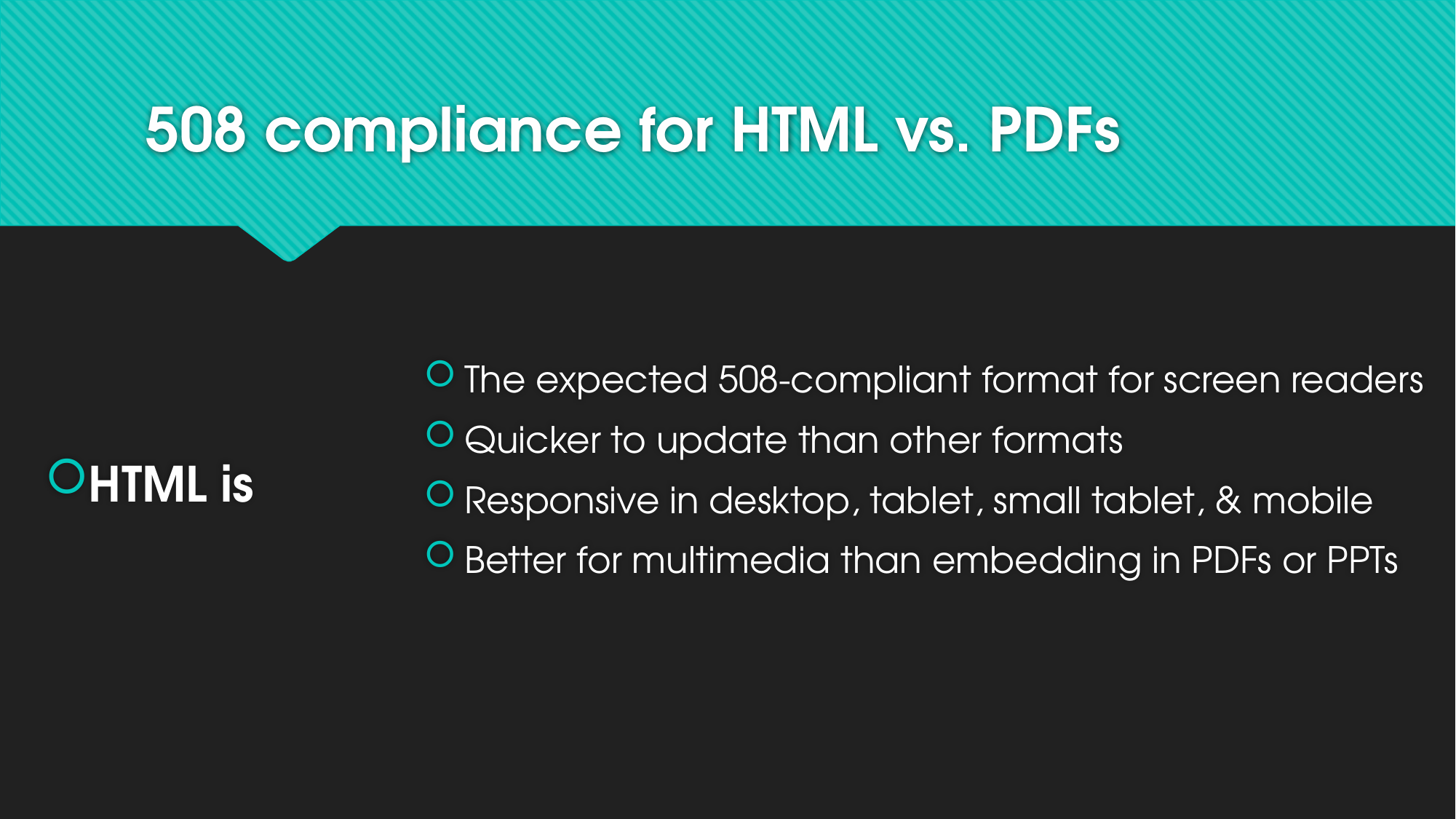

# 508 compliance for HTML vs. PDFs
HTML is
The expected 508-compliant format for screen readers
Quicker to update than other formats
Responsive in desktop, tablet, small tablet, & mobile
Better for multimedia than embedding in PDFs or PPTs